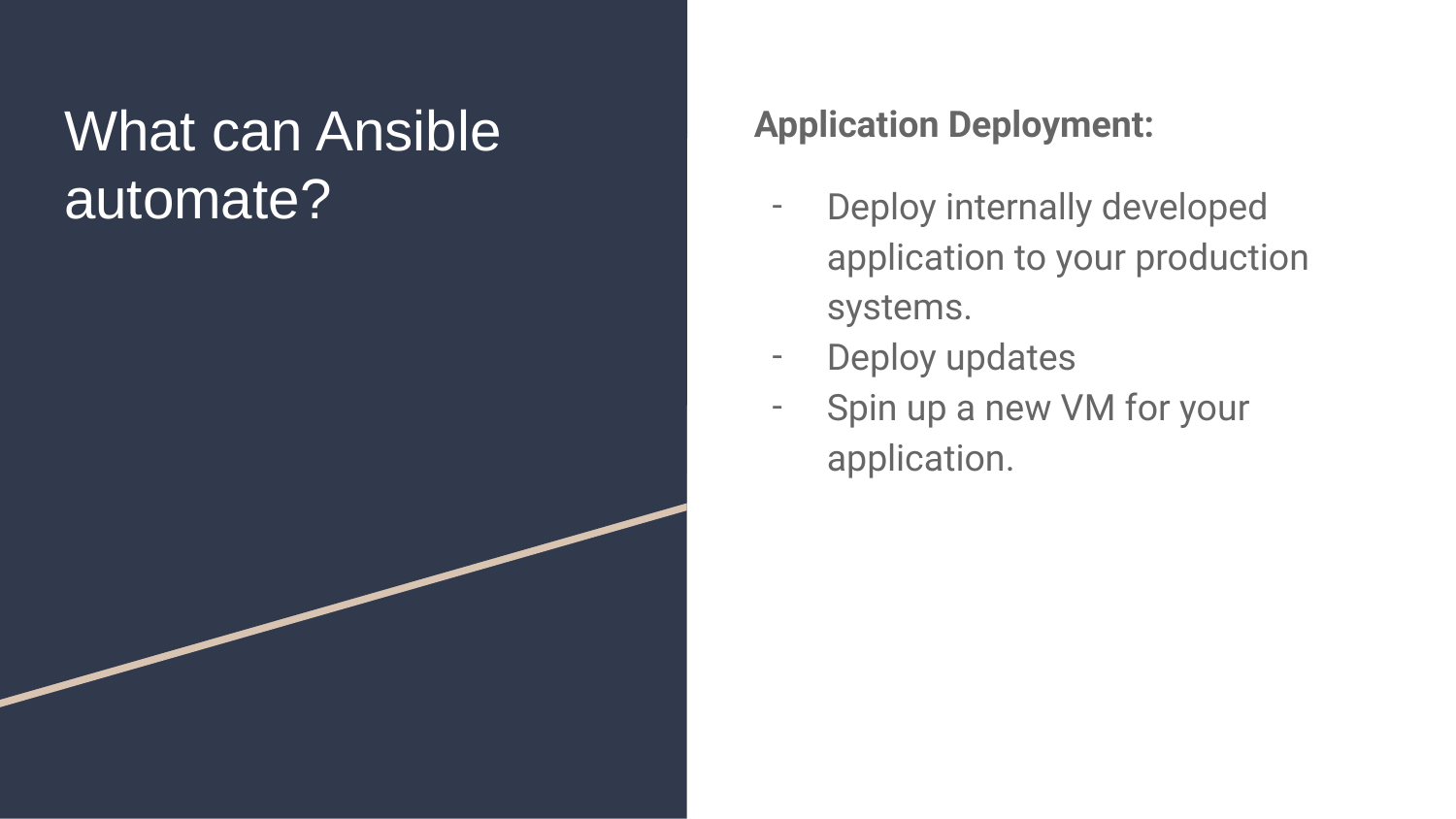

# What can Ansible automate?
Application Deployment:
Deploy internally developed application to your production systems.
Deploy updates
Spin up a new VM for your application.